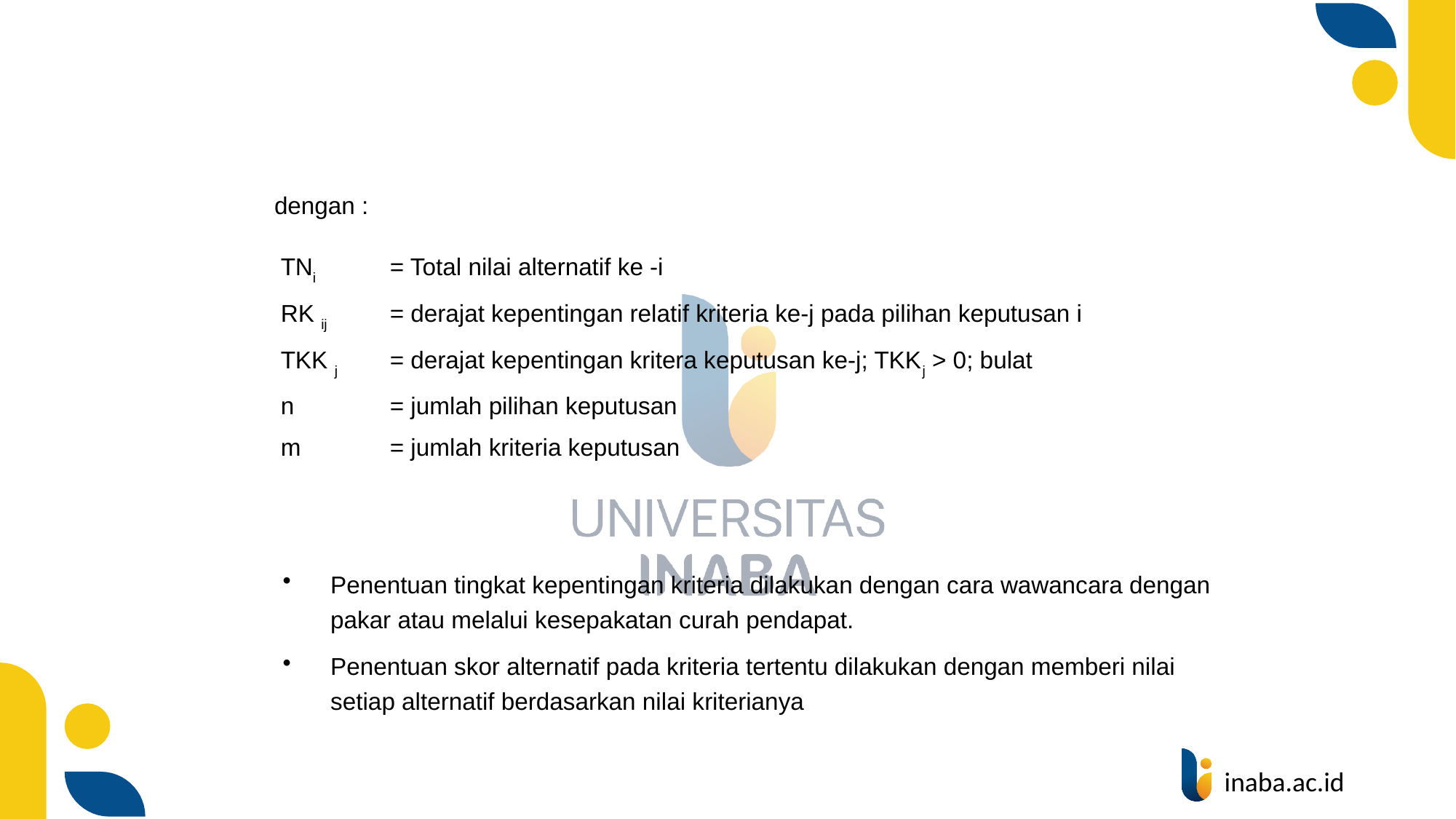

#
dengan :
TNi	= Total nilai alternatif ke -i
RK ij 	= derajat kepentingan relatif kriteria ke-j pada pilihan keputusan i
TKK j	= derajat kepentingan kritera keputusan ke-j; TKKj > 0; bulat
n	= jumlah pilihan keputusan
m	= jumlah kriteria keputusan
Penentuan tingkat kepentingan kriteria dilakukan dengan cara wawancara dengan pakar atau melalui kesepakatan curah pendapat.
Penentuan skor alternatif pada kriteria tertentu dilakukan dengan memberi nilai setiap alternatif berdasarkan nilai kriterianya
3